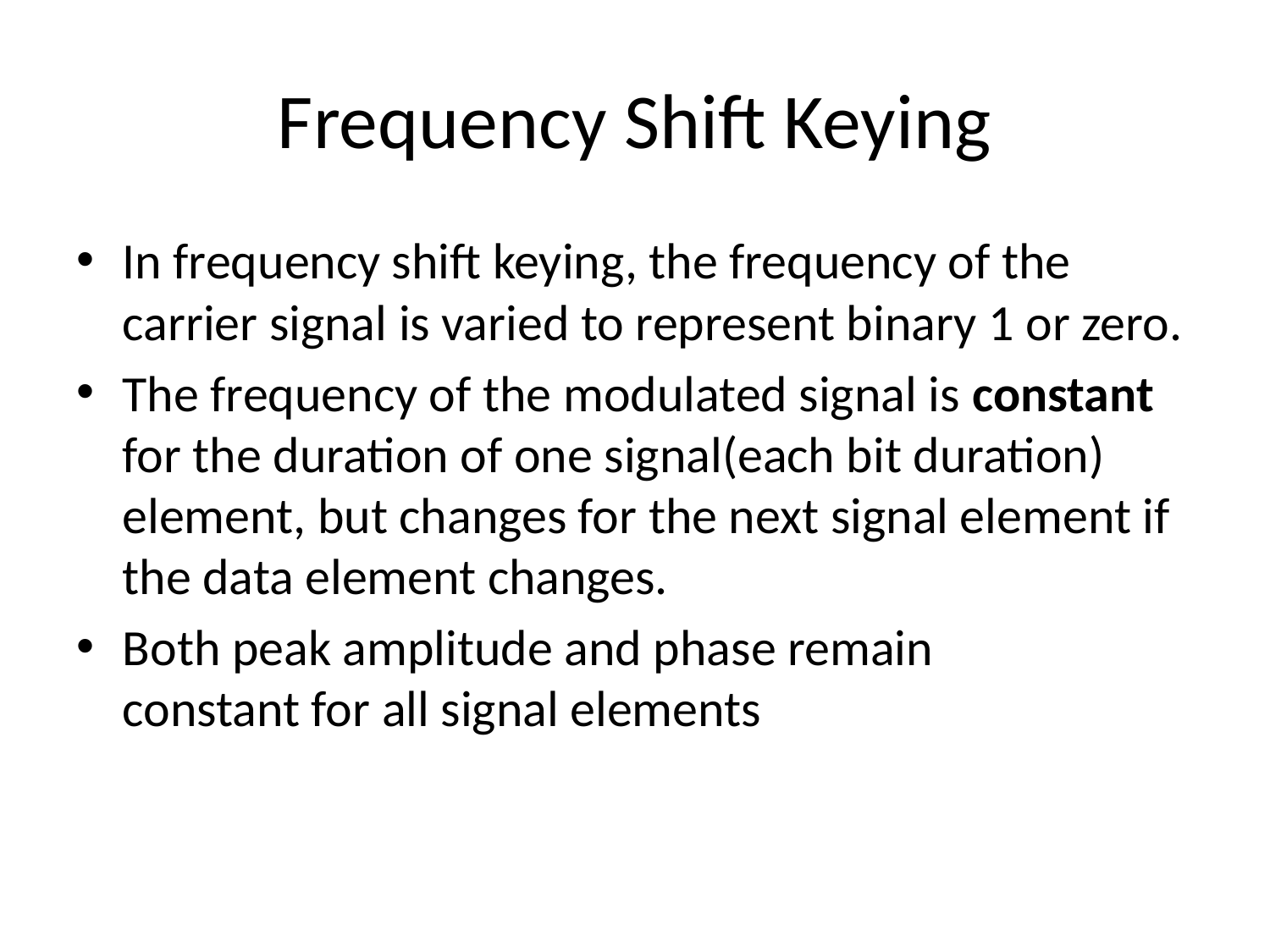

# Frequency Shift Keying
In frequency shift keying, the frequency of the carrier signal is varied to represent binary 1 or zero.
The frequency of the modulated signal is constant for the duration of one signal(each bit duration)  element, but changes for the next signal element if the data element changes.
Both peak amplitude and phase remain
constant for all signal elements